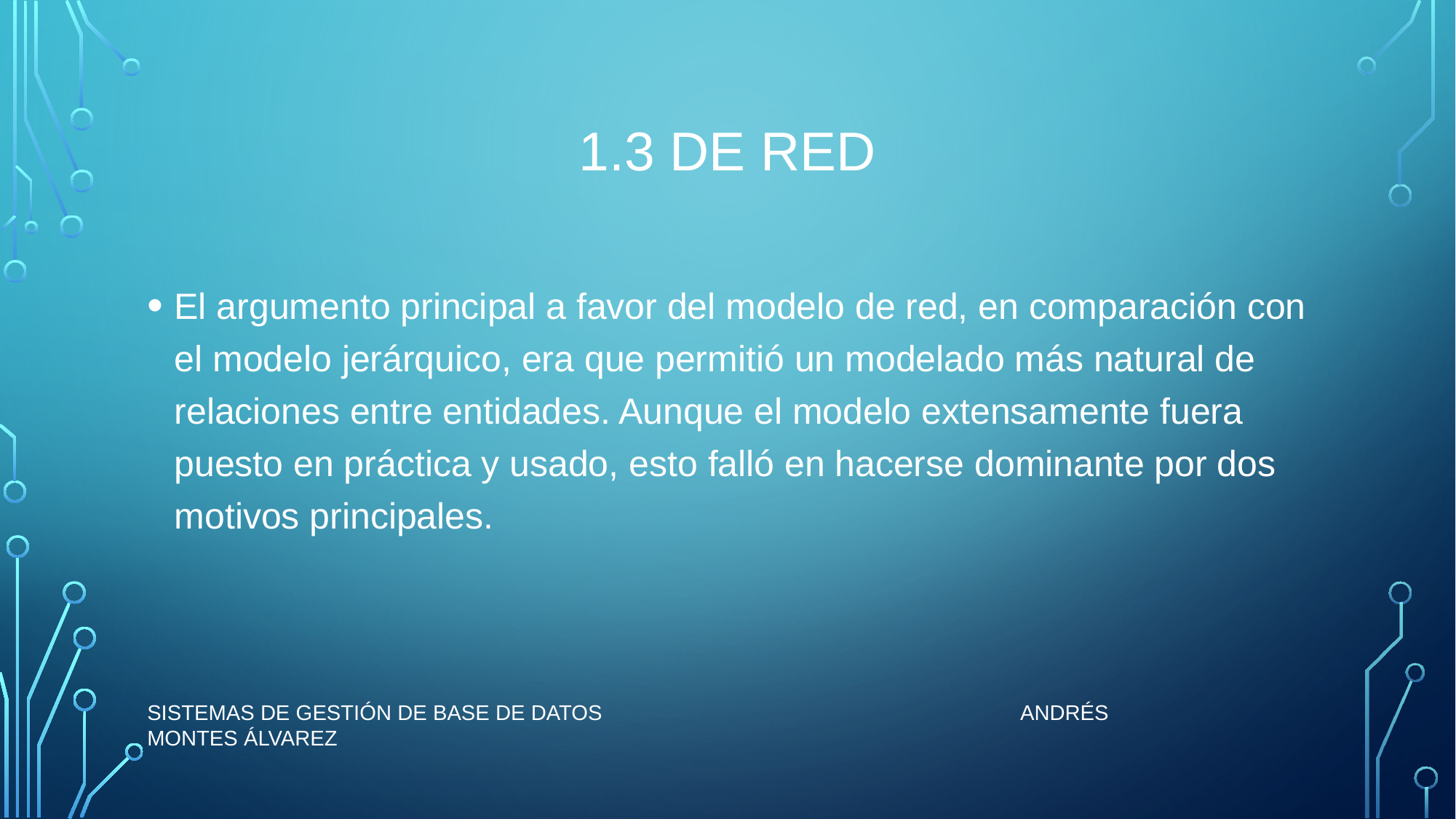

# 1.3 De Red
El argumento principal a favor del modelo de red, en comparación con el modelo jerárquico, era que permitió un modelado más natural de relaciones entre entidades. Aunque el modelo extensamente fuera puesto en práctica y usado, esto falló en hacerse dominante por dos motivos principales.

Sistemas de Gestión de base de datos                                                                      Andrés Montes Álvarez